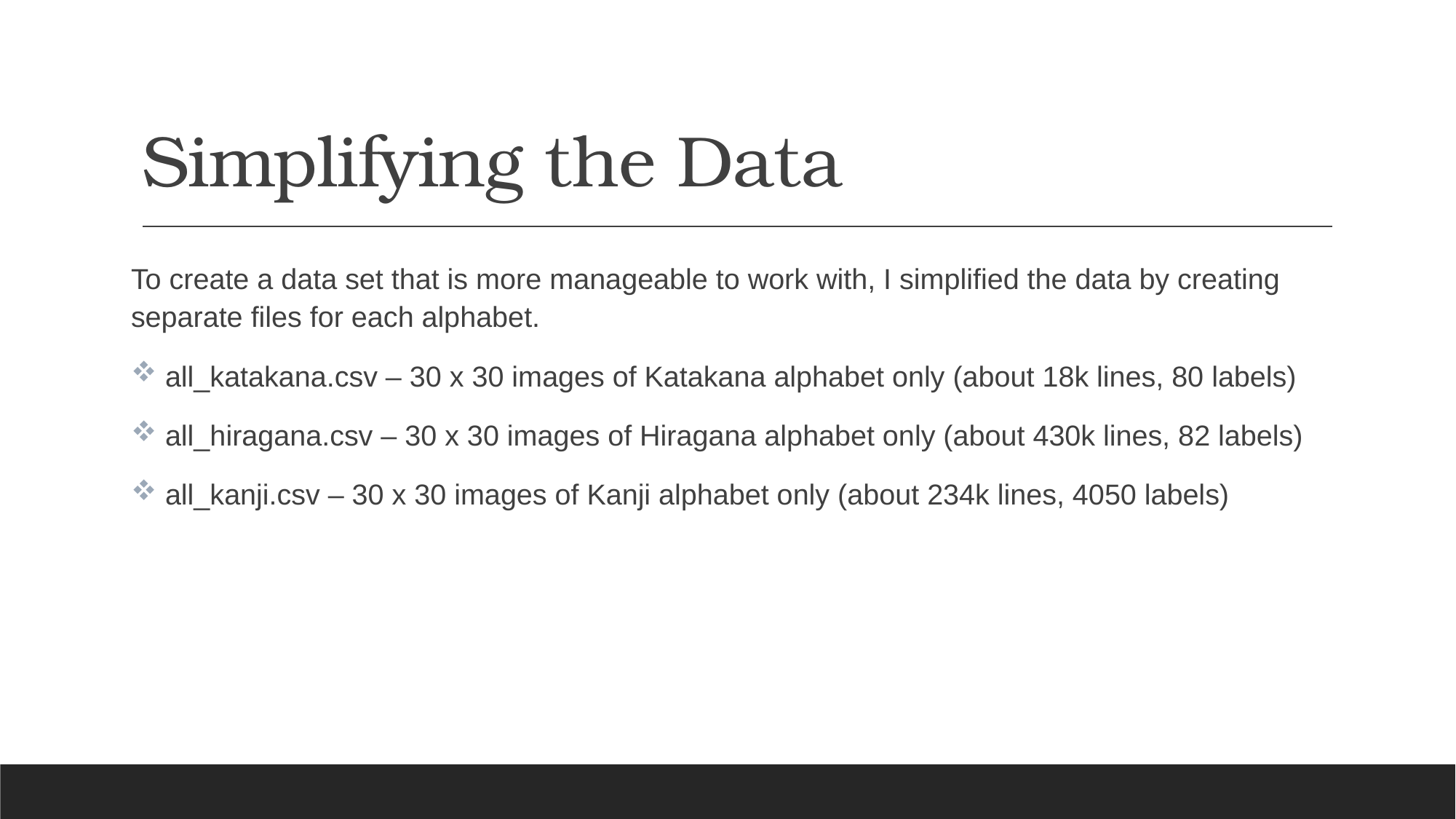

# Simplifying the Data
To create a data set that is more manageable to work with, I simplified the data by creating separate files for each alphabet.
 all_katakana.csv – 30 x 30 images of Katakana alphabet only (about 18k lines, 80 labels)
 all_hiragana.csv – 30 x 30 images of Hiragana alphabet only (about 430k lines, 82 labels)
 all_kanji.csv – 30 x 30 images of Kanji alphabet only (about 234k lines, 4050 labels)